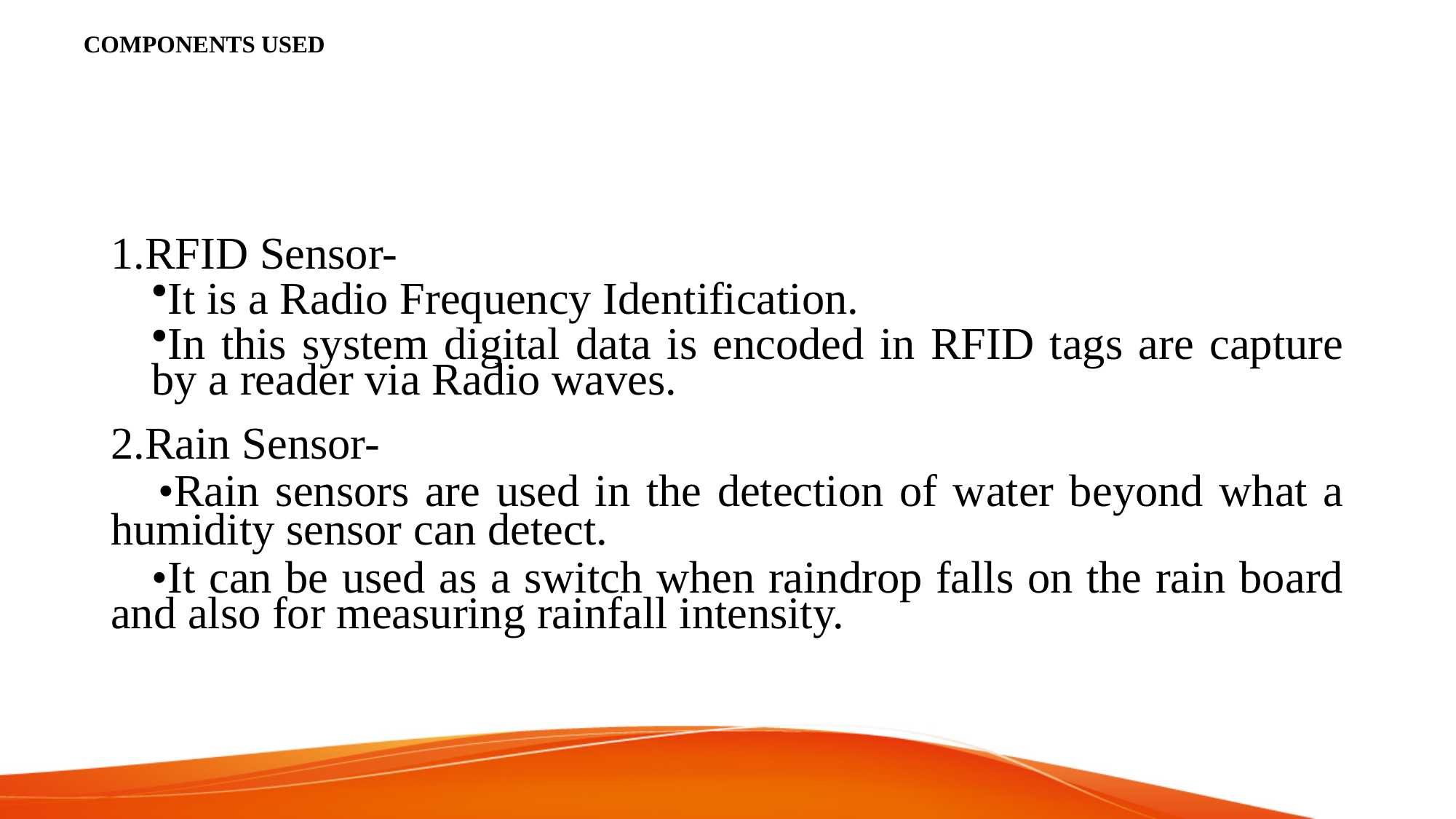

# COMPONENTS USED
1.RFID Sensor-
It is a Radio Frequency Identification.
In this system digital data is encoded in RFID tags are capture by a reader via Radio waves.
2.Rain Sensor-
   •Rain sensors are used in the detection of water beyond what a humidity sensor can detect.
   •It can be used as a switch when raindrop falls on the rain board and also for measuring rainfall intensity.